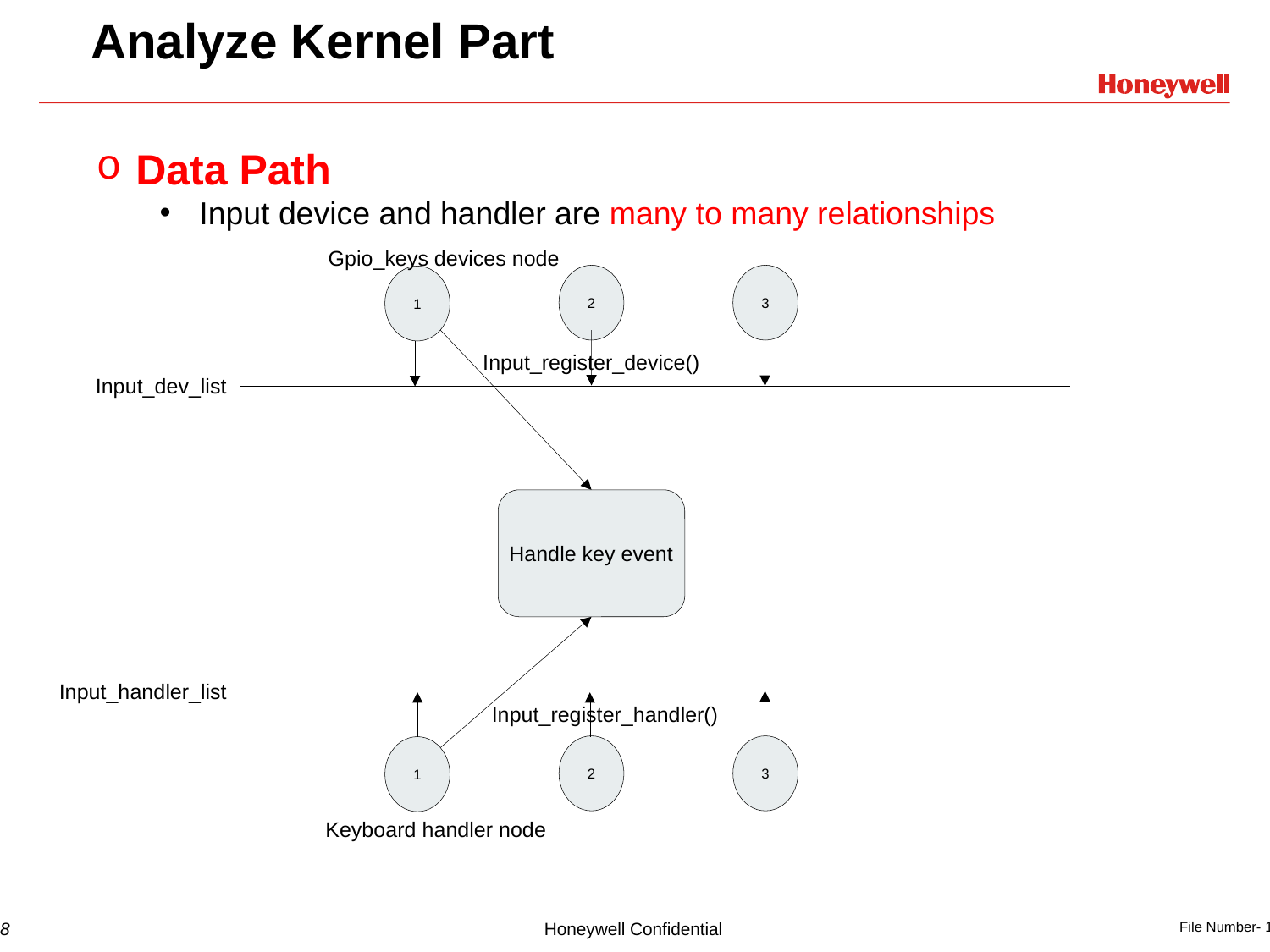

# Analyze Kernel Part
Data Path
Input device and handler are many to many relationships
Gpio_keys devices node
2
3
1
Input_register_device()
Input_dev_list
Handle key event
Input_handler_list
Input_register_handler()
2
3
1
Keyboard handler node